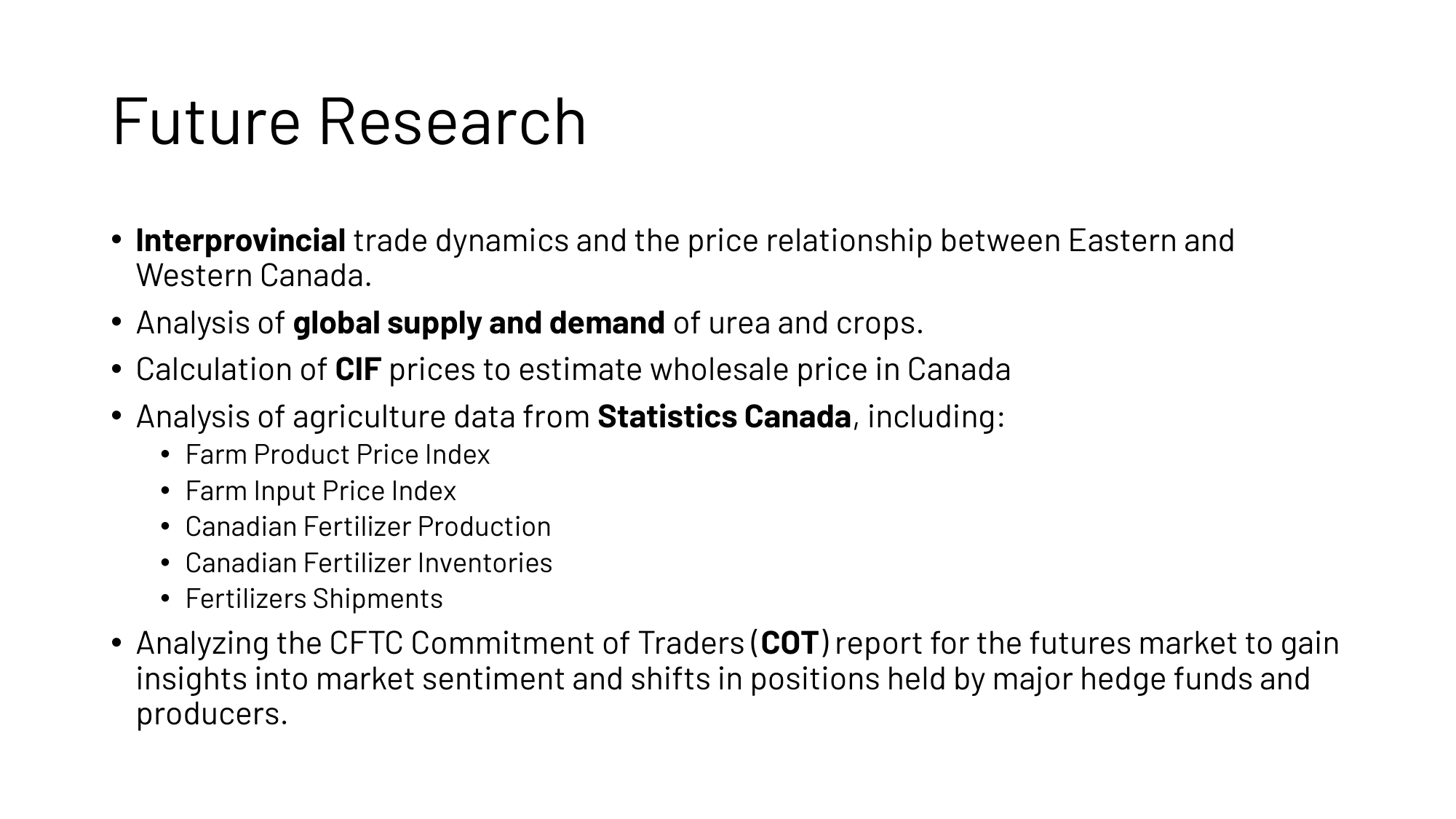

# Future Research
Interprovincial trade dynamics and the price relationship between Eastern and Western Canada.
Analysis of global supply and demand of urea and crops.
Calculation of CIF prices to estimate wholesale price in Canada
Analysis of agriculture data from Statistics Canada, including:
Farm Product Price Index
Farm Input Price Index
Canadian Fertilizer Production
Canadian Fertilizer Inventories
Fertilizers Shipments
Analyzing the CFTC Commitment of Traders (COT) report for the futures market to gain insights into market sentiment and shifts in positions held by major hedge funds and producers.